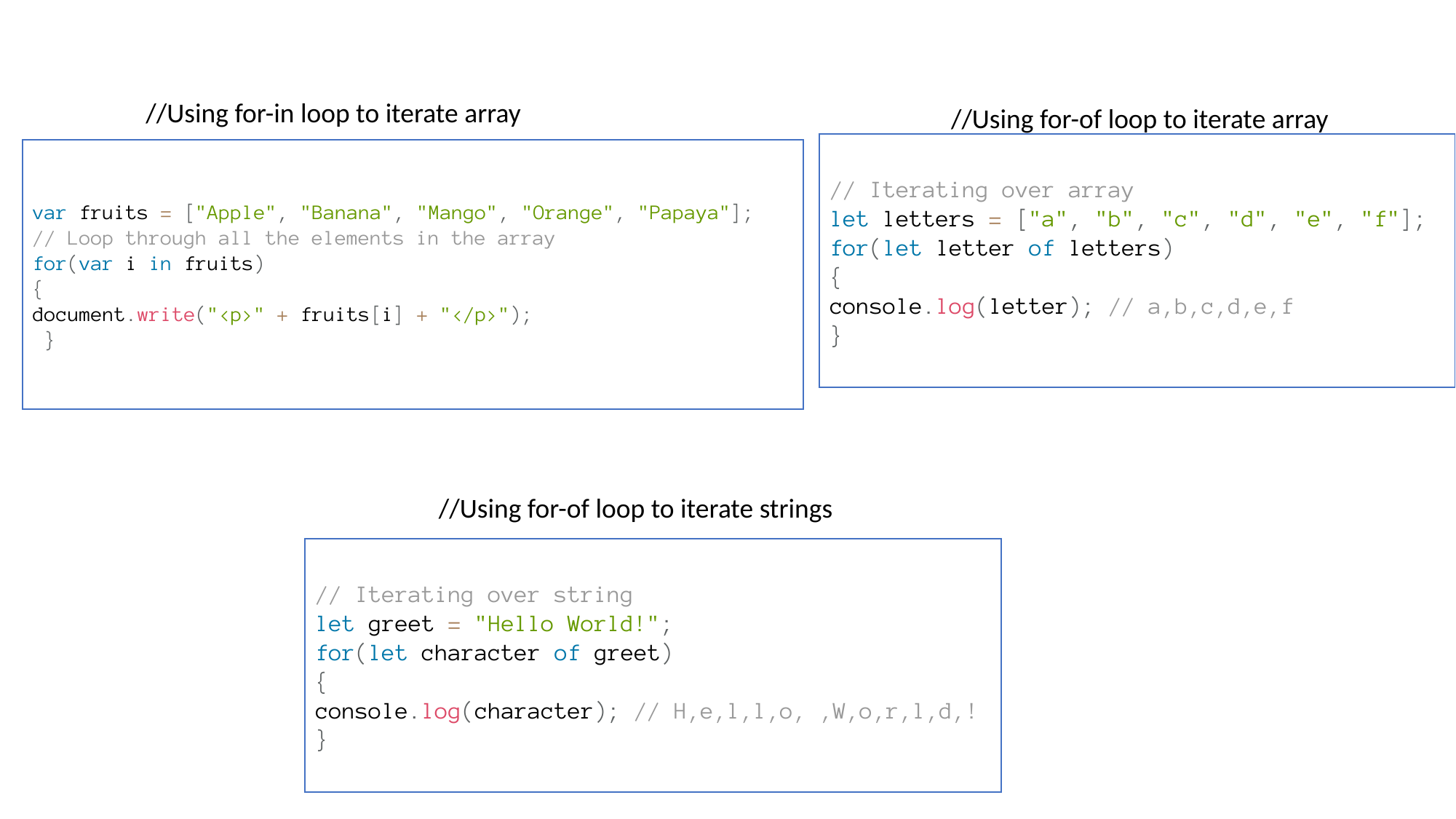

//Using for-in loop to iterate array
//Using for-of loop to iterate array
// Iterating over array
let letters = ["a", "b", "c", "d", "e", "f"];
for(let letter of letters)
{
console.log(letter); // a,b,c,d,e,f
}
var fruits = ["Apple", "Banana", "Mango", "Orange", "Papaya"];
// Loop through all the elements in the array
for(var i in fruits)
{
document.write("<p>" + fruits[i] + "</p>");
 }
//Using for-of loop to iterate strings
// Iterating over string
let greet = "Hello World!";
for(let character of greet)
{
console.log(character); // H,e,l,l,o, ,W,o,r,l,d,! }